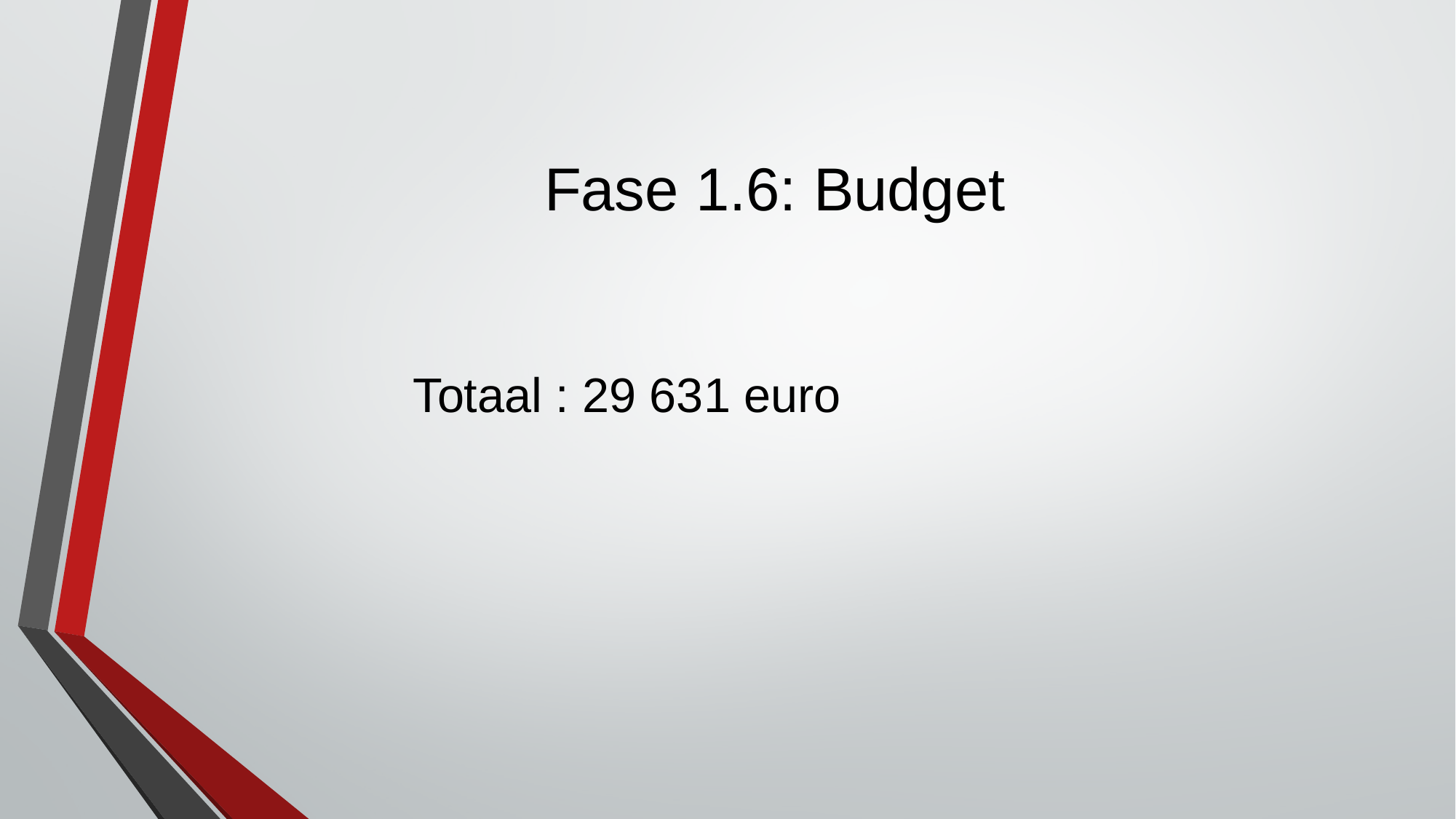

# Fase 1.6: Budget
Totaal : 29 631 euro